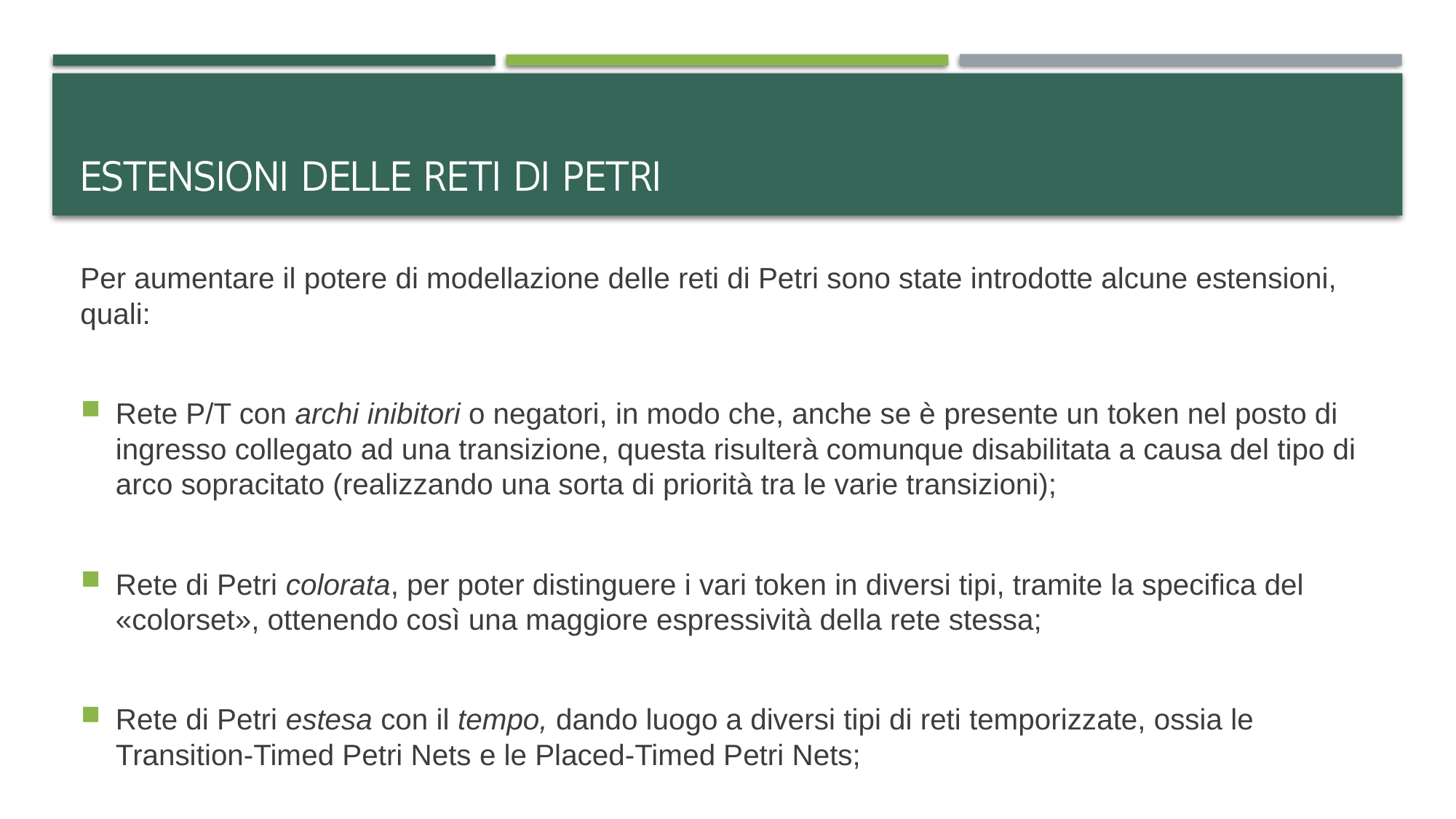

# Estensioni delle reti di petri
Per aumentare il potere di modellazione delle reti di Petri sono state introdotte alcune estensioni, quali:

Rete P/T con archi inibitori o negatori, in modo che, anche se è presente un token nel posto di ingresso collegato ad una transizione, questa risulterà comunque disabilitata a causa del tipo di arco sopracitato (realizzando una sorta di priorità tra le varie transizioni);

Rete di Petri colorata, per poter distinguere i vari token in diversi tipi, tramite la specifica del «colorset», ottenendo così una maggiore espressività della rete stessa;

Rete di Petri estesa con il tempo, dando luogo a diversi tipi di reti temporizzate, ossia le Transition-Timed Petri Nets e le Placed-Timed Petri Nets;